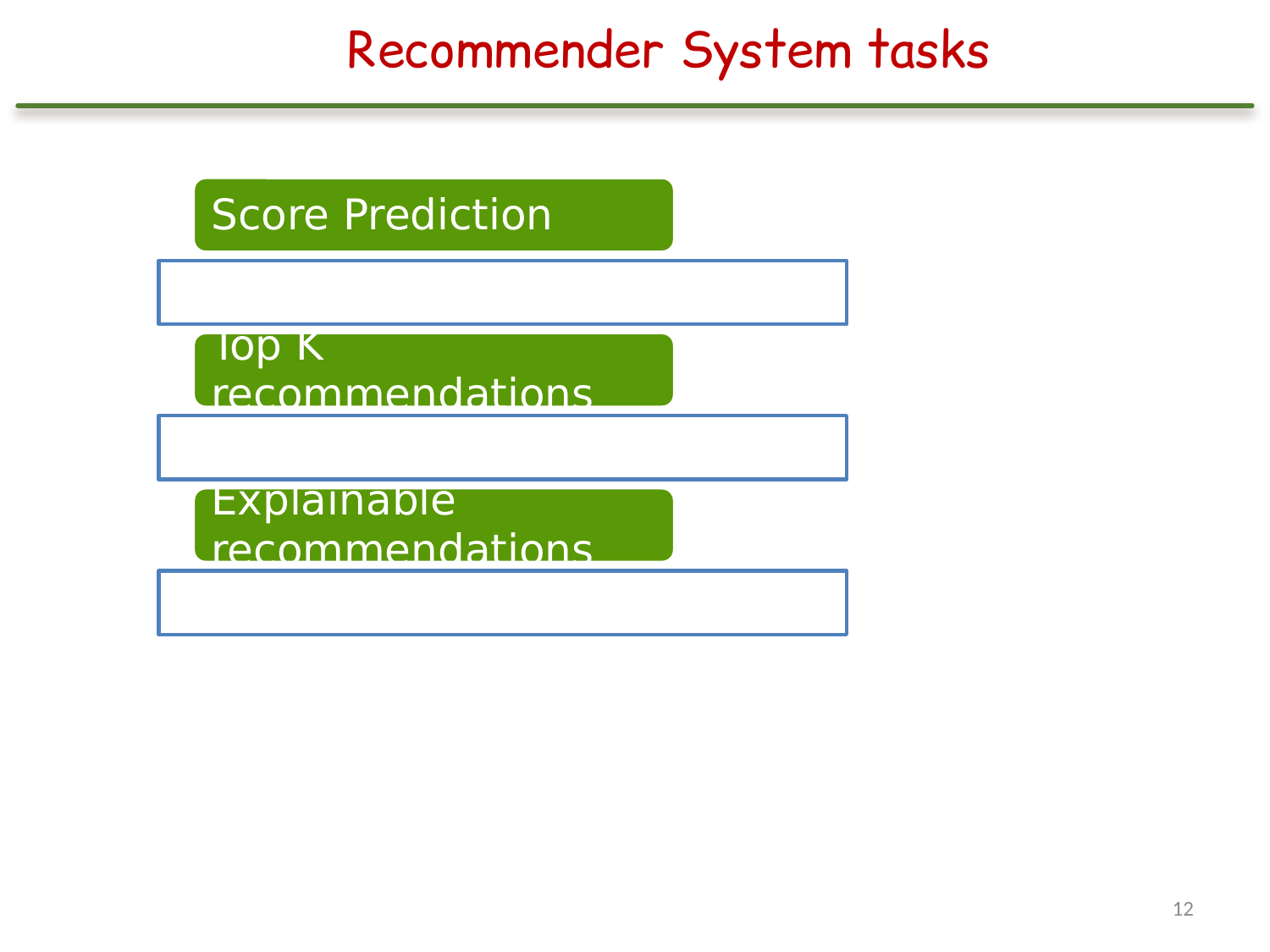

Recommender System tasks
Score Prediction
Top K recommendations
Explainable recommendations
12